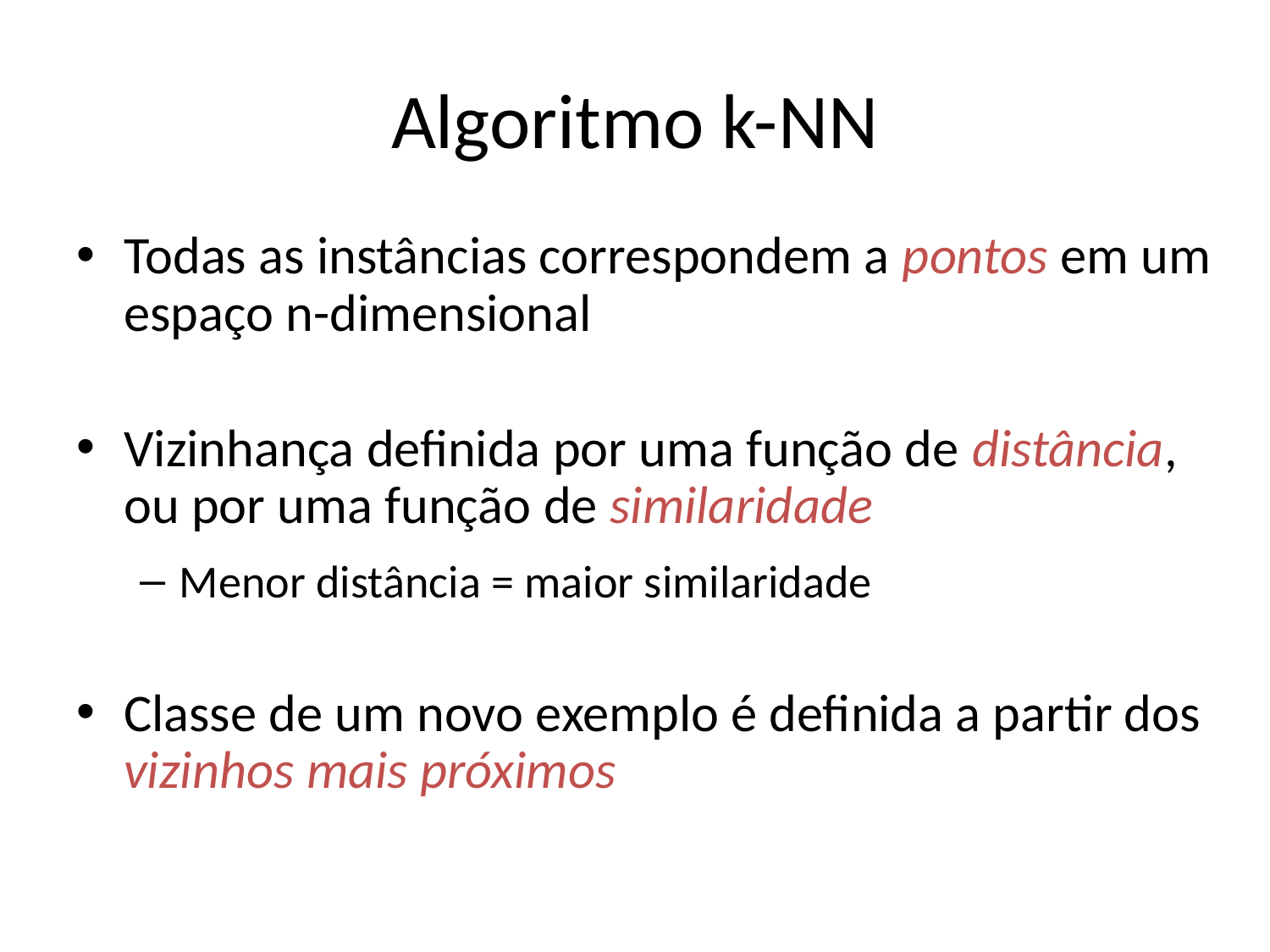

# Algoritmo k-NN
Todas as instâncias correspondem a pontos em um espaço n-dimensional

Vizinhança definida por uma função de distância, ou por uma função de similaridade
Menor distância = maior similaridade

Classe de um novo exemplo é definida a partir dos vizinhos mais próximos